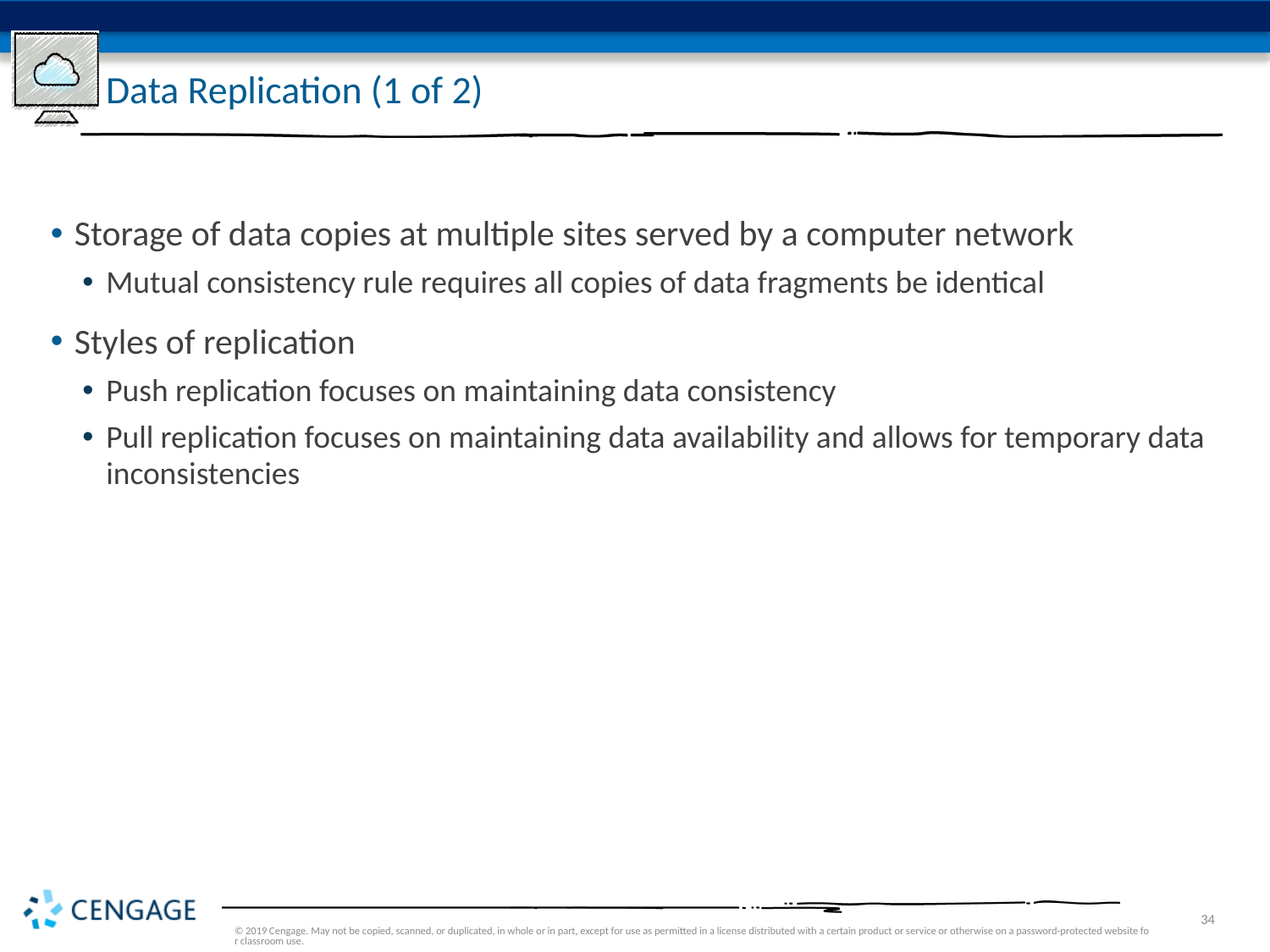

# Data Replication (1 of 2)
Storage of data copies at multiple sites served by a computer network
Mutual consistency rule requires all copies of data fragments be identical
Styles of replication
Push replication focuses on maintaining data consistency
Pull replication focuses on maintaining data availability and allows for temporary data inconsistencies
© 2019 Cengage. May not be copied, scanned, or duplicated, in whole or in part, except for use as permitted in a license distributed with a certain product or service or otherwise on a password-protected website for classroom use.